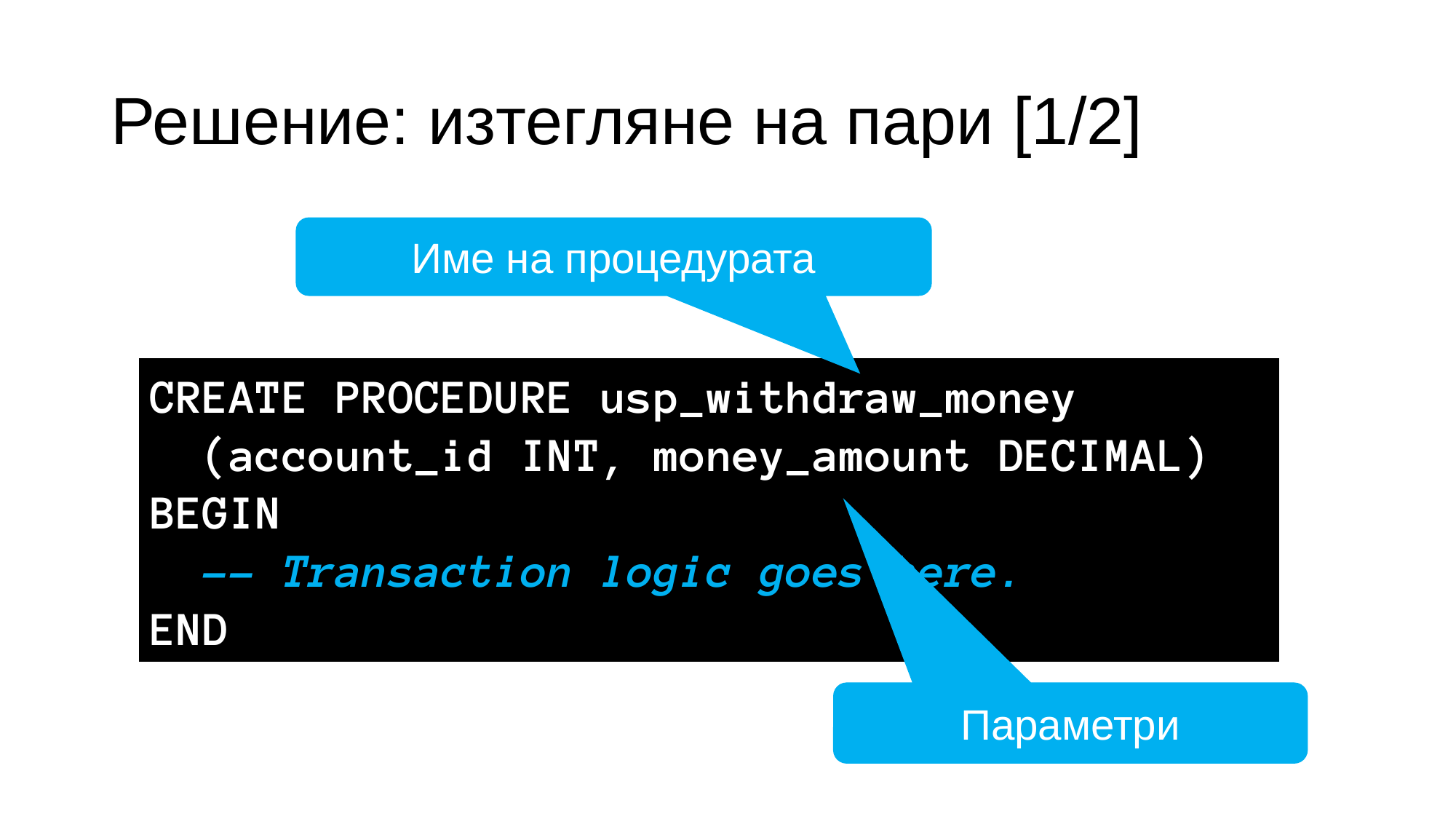

# Решение: изтегляне на пари [1/2]
Име на процедурата
CREATE PROCEDURE usp_withdraw_money
  (account_id INT, money_amount DECIMAL)
BEGIN
  -- Transaction logic goes here.
END
Параметри